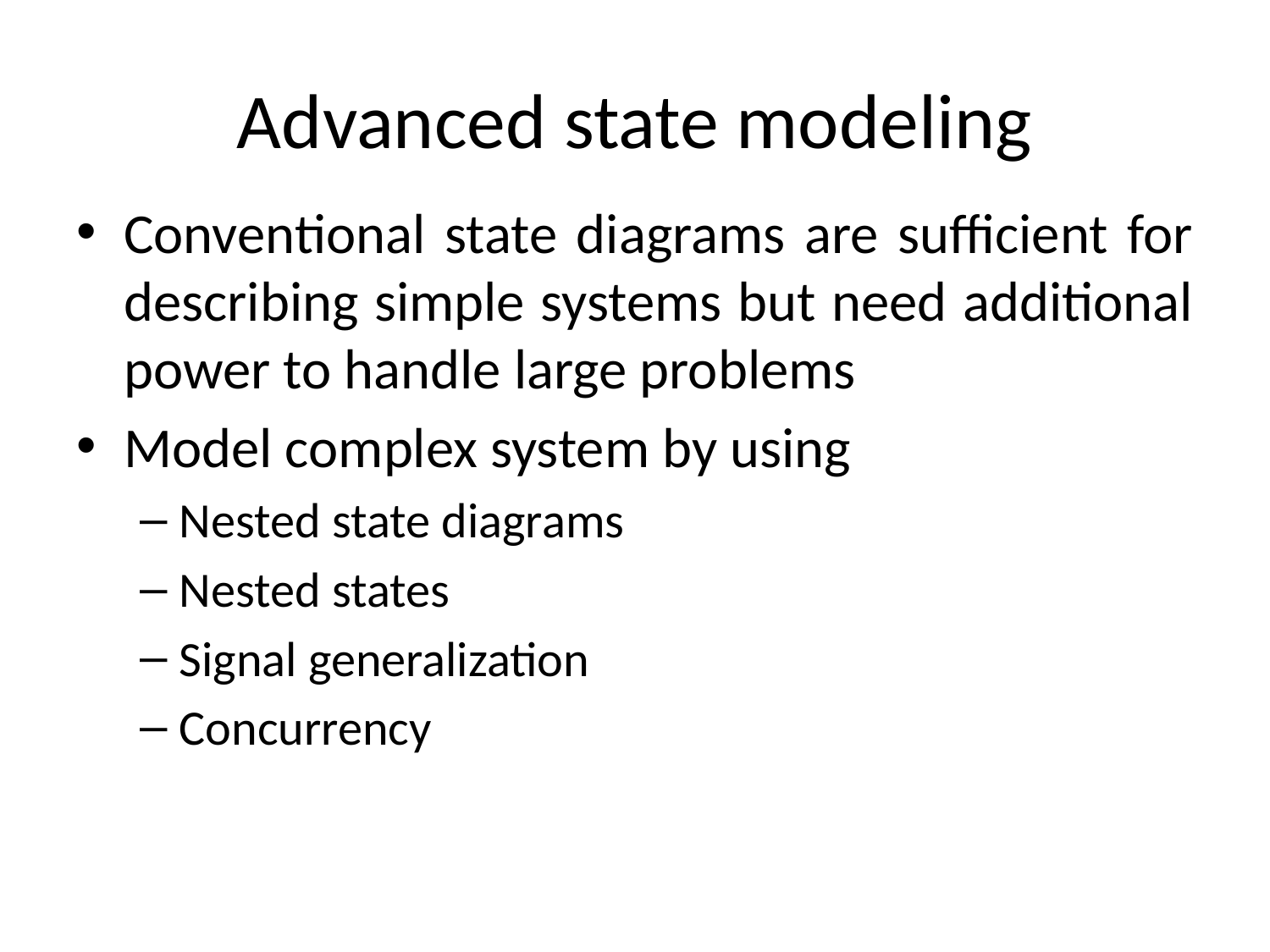

# Advanced state modeling
Conventional state diagrams are sufficient for describing simple systems but need additional power to handle large problems
Model complex system by using
Nested state diagrams
Nested states
Signal generalization
Concurrency